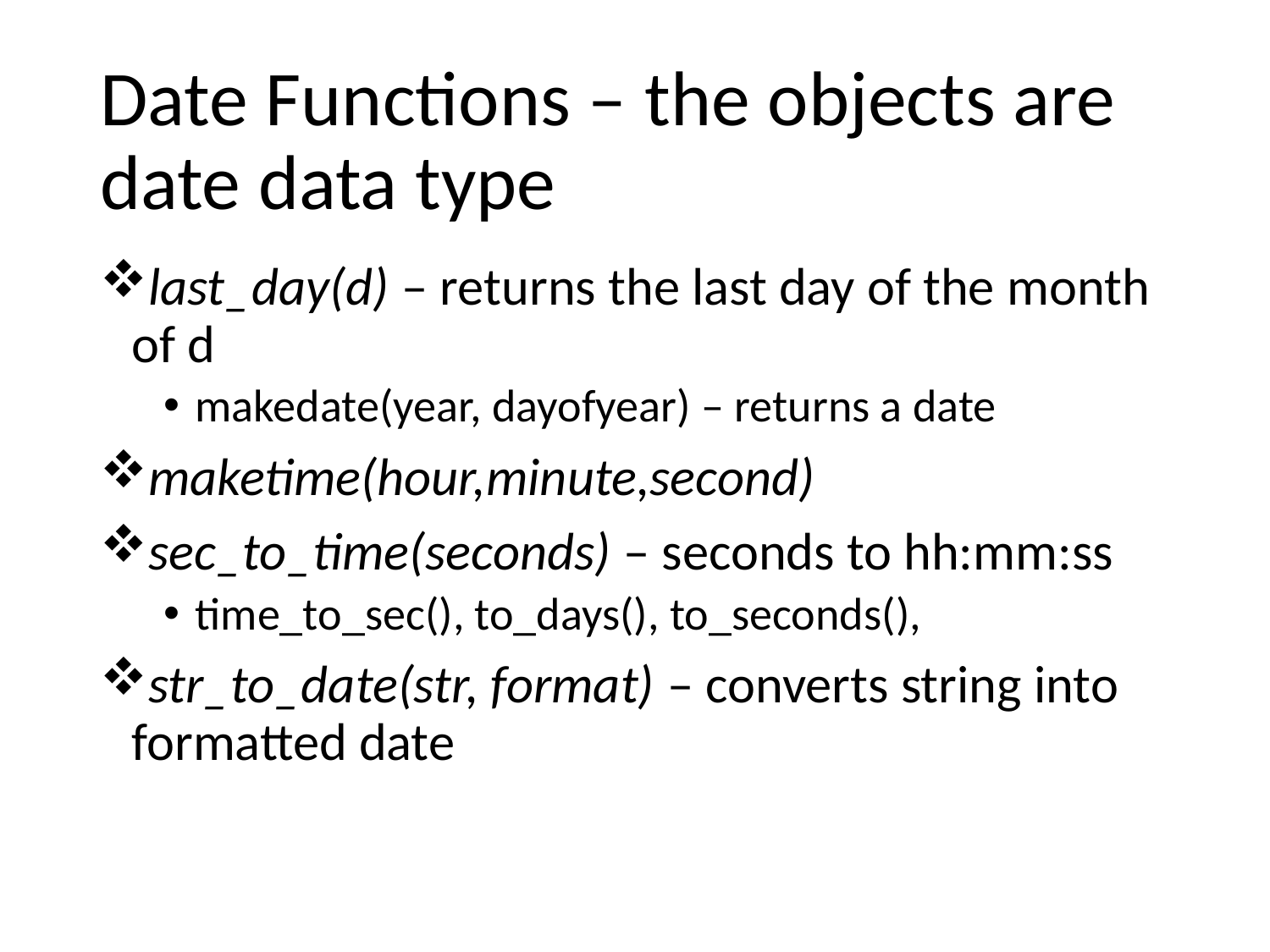

# Date Functions – the objects are date data type
last_day(d) – returns the last day of the month of d
makedate(year, dayofyear) – returns a date
maketime(hour,minute,second)
sec_to_time(seconds) – seconds to hh:mm:ss
time_to_sec(), to_days(), to_seconds(),
str_to_date(str, format) – converts string into formatted date